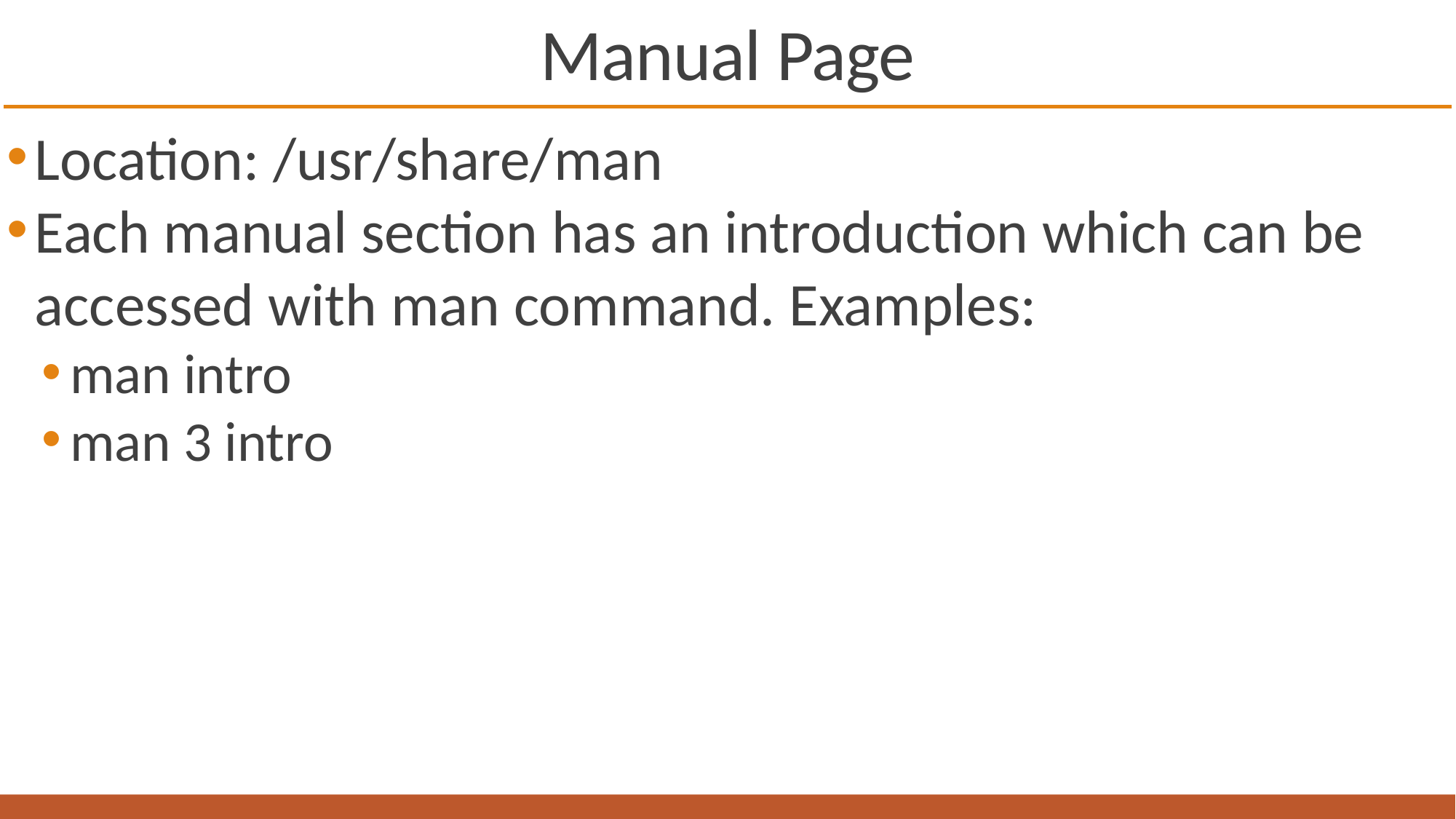

# Manual Page
Location: /usr/share/man
Each manual section has an introduction which can be accessed with man command. Examples:
man intro
man 3 intro